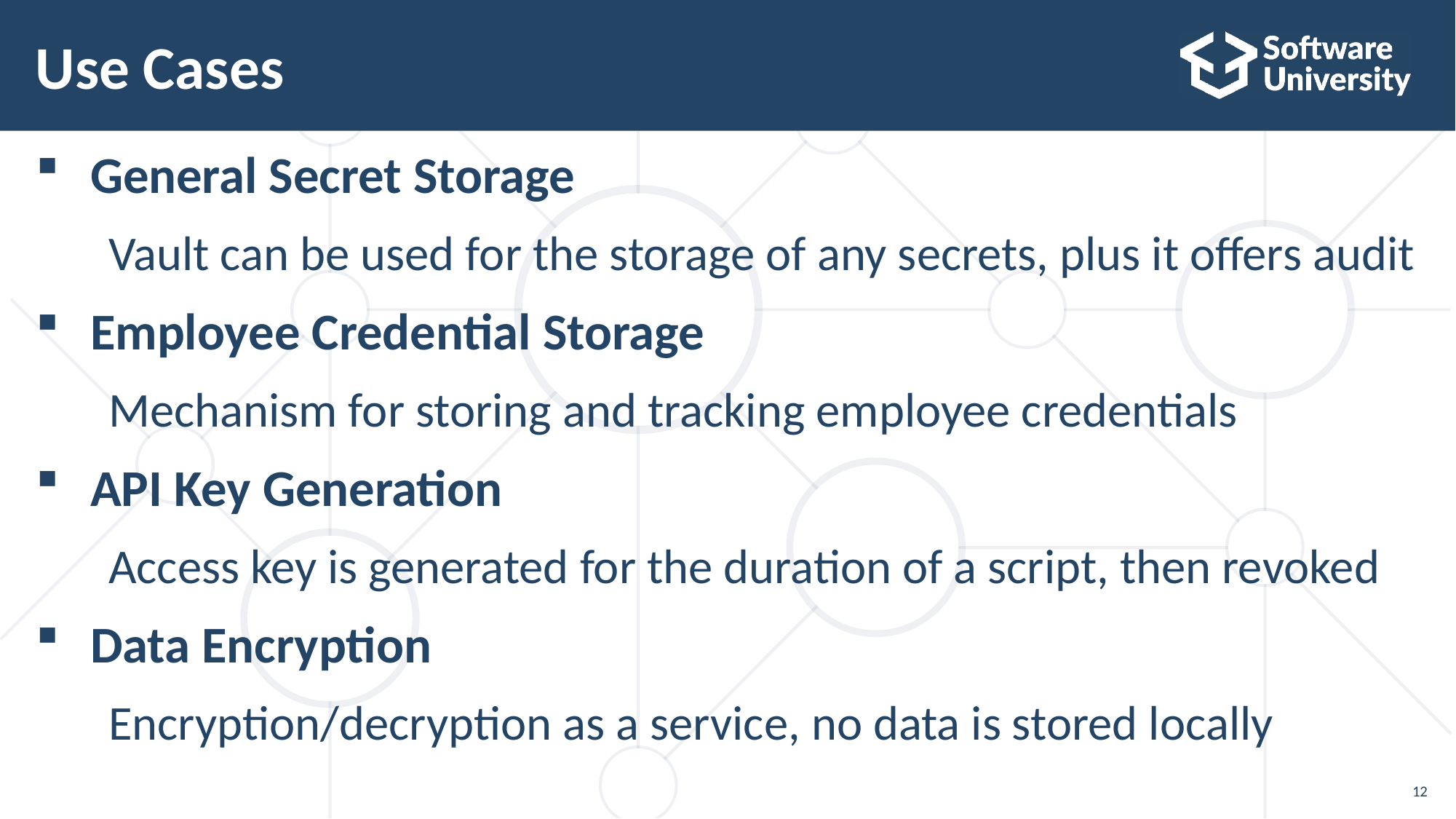

# Use Cases
General Secret Storage
Vault can be used for the storage of any secrets, plus it offers audit
Employee Credential Storage
Mechanism for storing and tracking employee credentials
API Key Generation
Access key is generated for the duration of a script, then revoked
Data Encryption
Encryption/decryption as a service, no data is stored locally
12